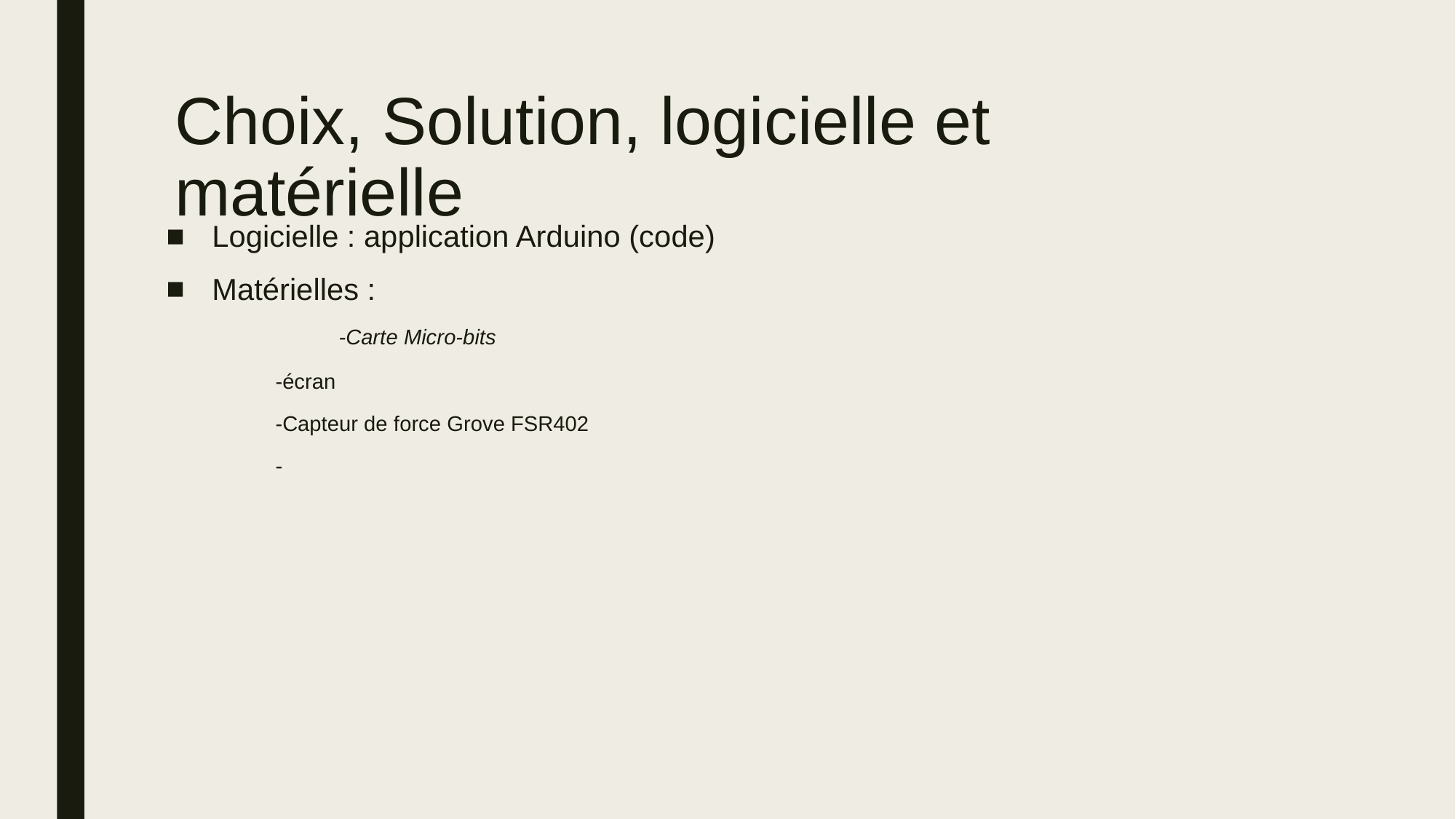

# Choix, Solution, logicielle et matérielle
Logicielle : application Arduino (code)
Matérielles :
	-Carte Micro-bits
	-écran
	-Capteur de force Grove FSR402
	-